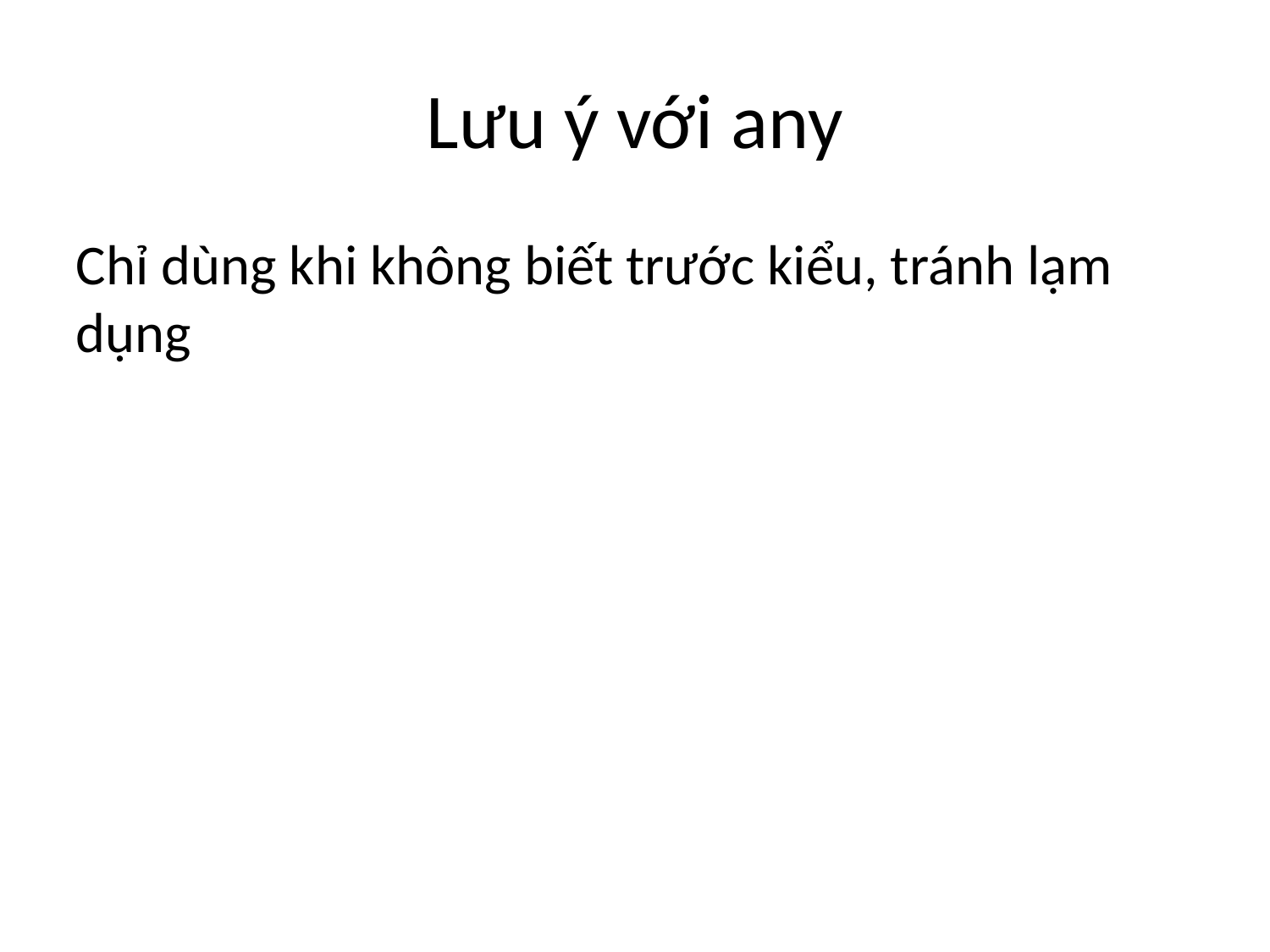

# Lưu ý với any
Chỉ dùng khi không biết trước kiểu, tránh lạm dụng